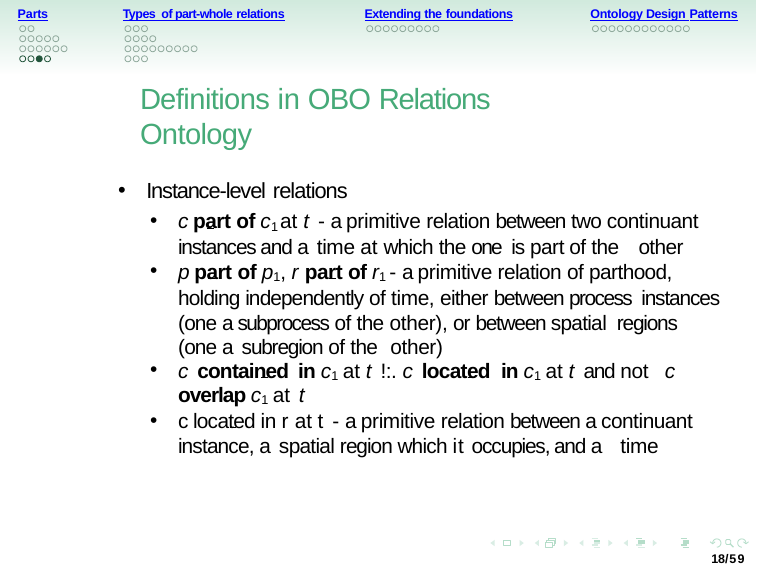

Parts
Types  of part-whole relations
Extending the foundations
Ontology Design Patterns

Definitions in OBO Relations  Ontology
Instance-level relations
c part of c1 at t - a primitive relation between two continuant  instances and a  time at which the one  is part of the   other
p part of p1, r part of r1 - a primitive relation of parthood,  holding independently of time, either between process  instances (one a subprocess of the other), or between spatial  regions (one a  subregion of the  other)
c  contained  in c1  at t !:. c  located  in c1  at t and not  c overlap c1  at t
c located in r at t - a primitive relation between a continuant  instance, a  spatial region which it occupies, and a    time

18/59